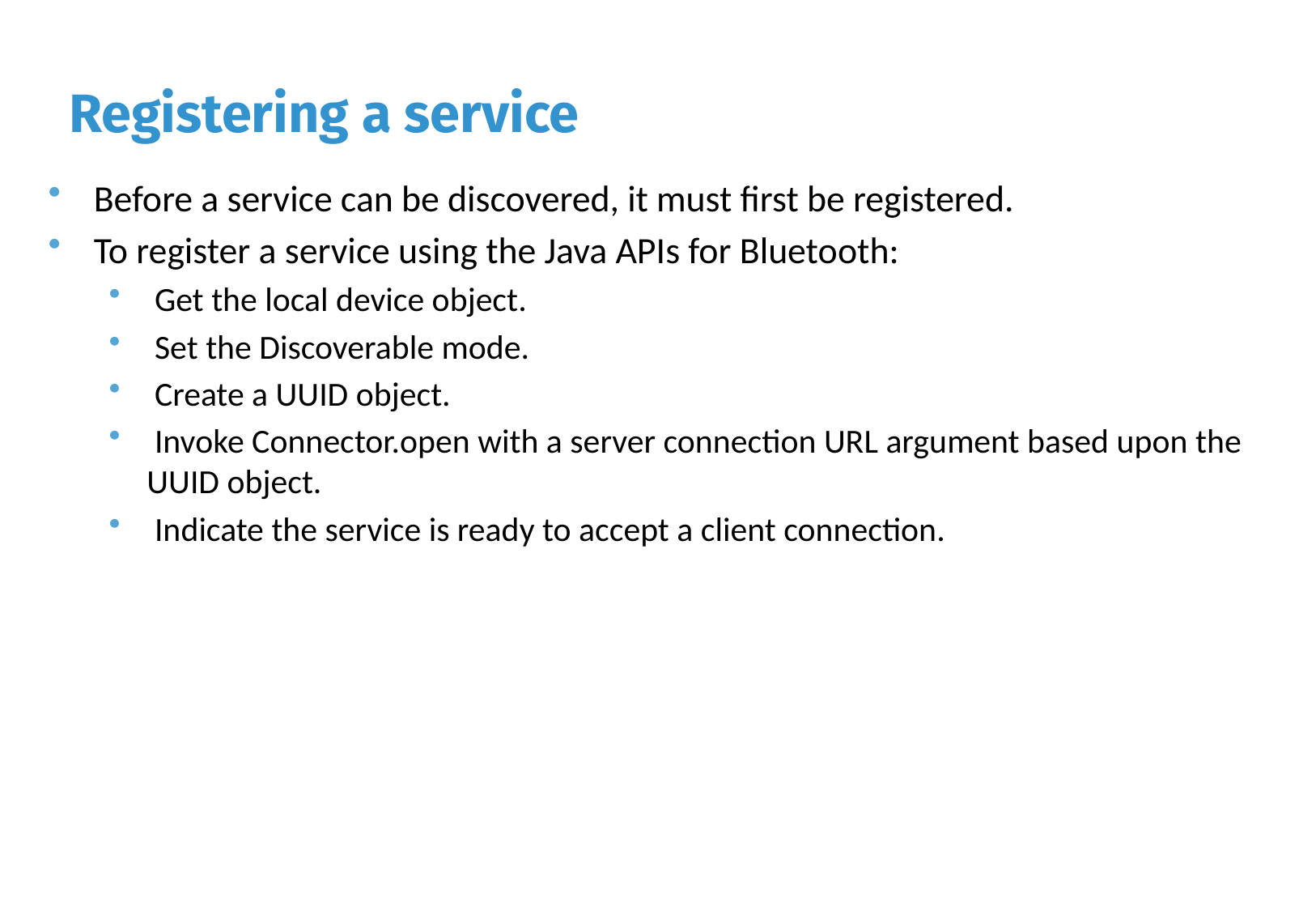

# Registering a service
Before a service can be discovered, it must first be registered.
To register a service using the Java APIs for Bluetooth:
 Get the local device object.
 Set the Discoverable mode.
 Create a UUID object.
 Invoke Connector.open with a server connection URL argument based upon the UUID object.
 Indicate the service is ready to accept a client connection.